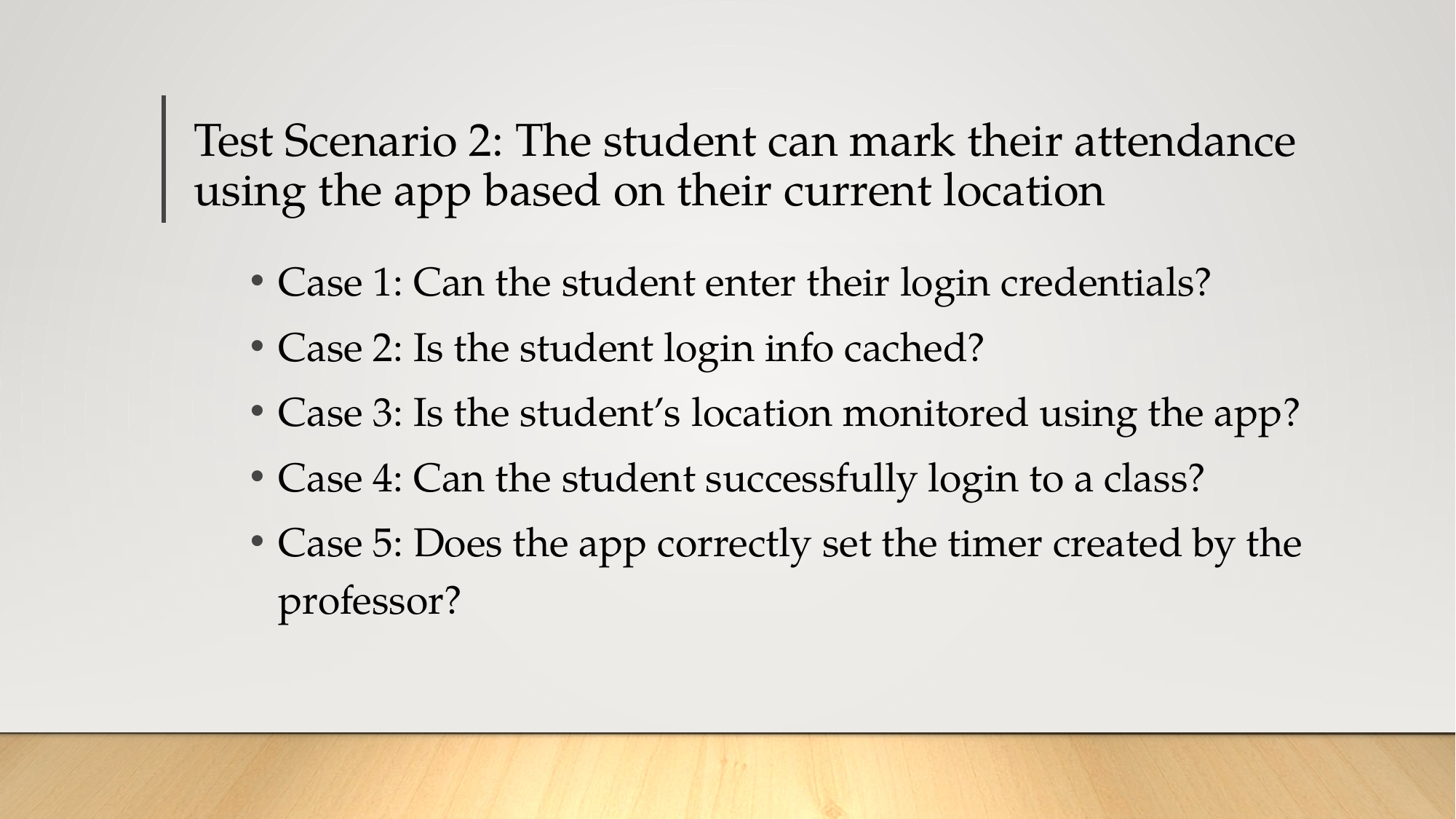

# Test Scenario 2: The student can mark their attendance using the app based on their current location
Case 1: Can the student enter their login credentials?
Case 2: Is the student login info cached?
Case 3: Is the student’s location monitored using the app?
Case 4: Can the student successfully login to a class?
Case 5: Does the app correctly set the timer created by the professor?